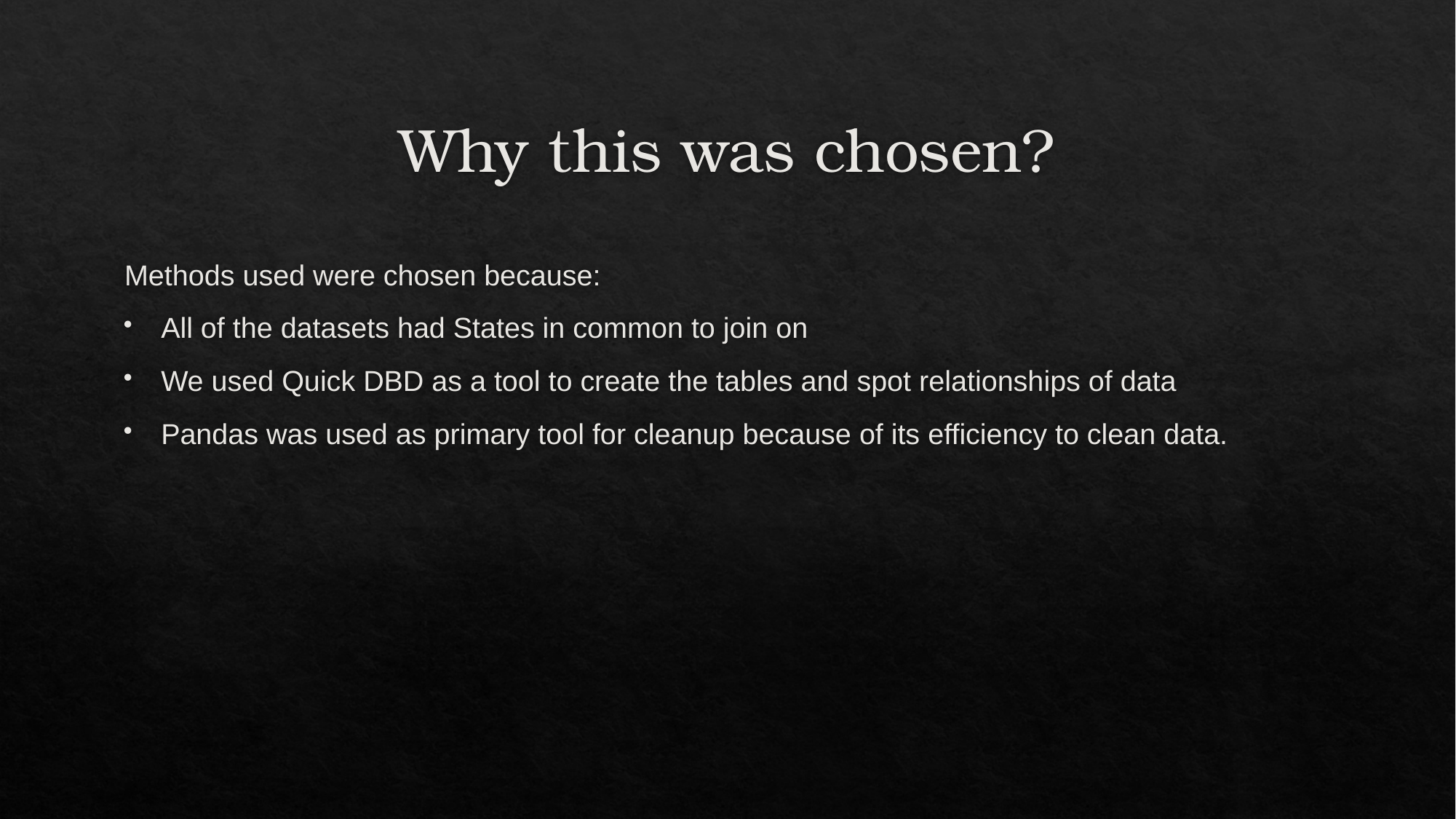

# Why this was chosen?
Methods used were chosen because:
All of the datasets had States in common to join on
We used Quick DBD as a tool to create the tables and spot relationships of data
Pandas was used as primary tool for cleanup because of its efficiency to clean data.